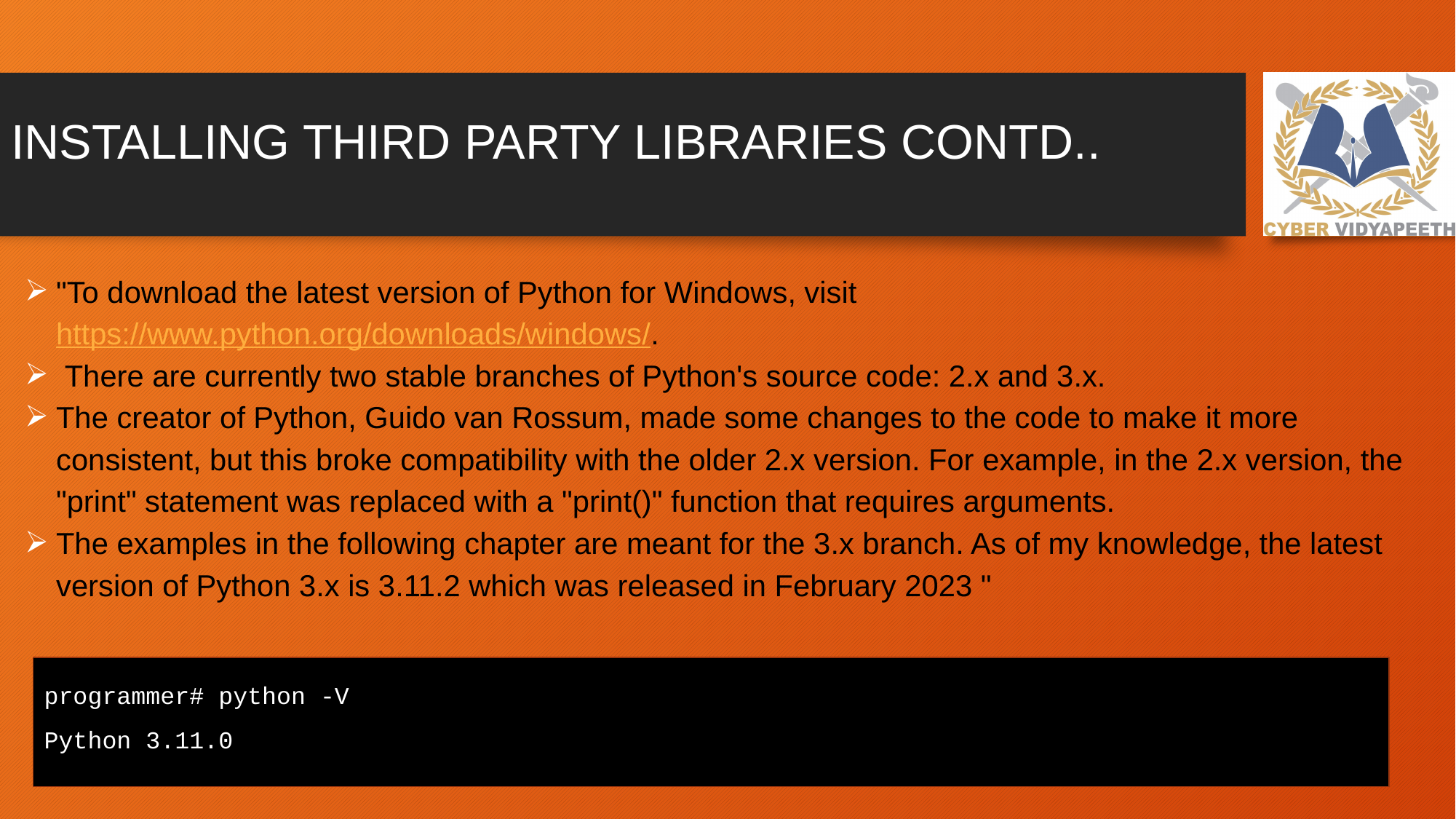

# INSTALLING THIRD PARTY LIBRARIES CONTD..

"To download the latest version of Python for Windows, visit https://www.python.org/downloads/windows/.
 There are currently two stable branches of Python's source code: 2.x and 3.x.
The creator of Python, Guido van Rossum, made some changes to the code to make it more consistent, but this broke compatibility with the older 2.x version. For example, in the 2.x version, the "print" statement was replaced with a "print()" function that requires arguments.
The examples in the following chapter are meant for the 3.x branch. As of my knowledge, the latest version of Python 3.x is 3.11.2 which was released in February 2023 "
programmer# python -V
Python 3.11.0